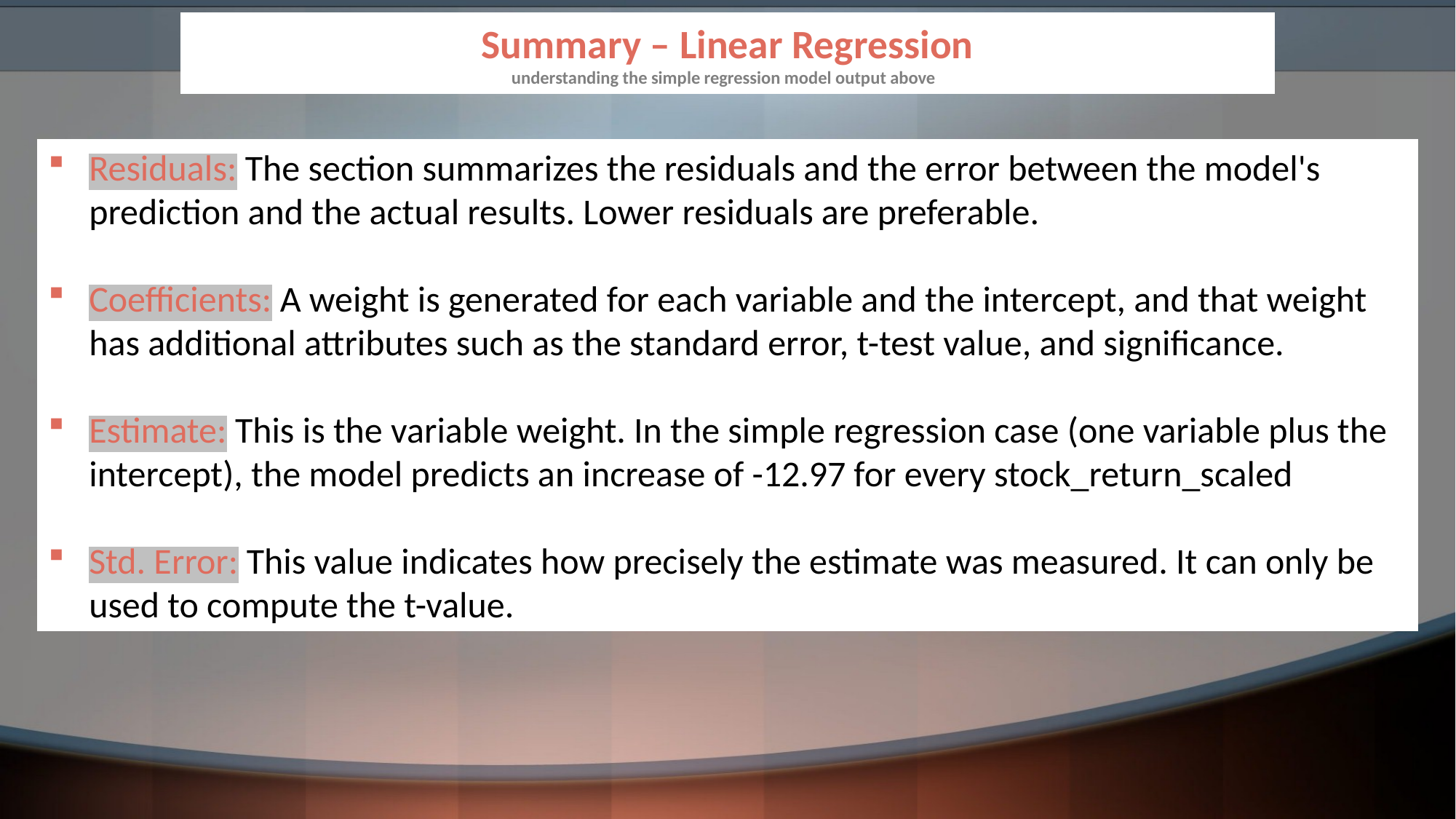

# Summary – Linear Regression understanding the simple regression model output above
Residuals: The section summarizes the residuals and the error between the model's prediction and the actual results. Lower residuals are preferable.

Coefficients: A weight is generated for each variable and the intercept, and that weight has additional attributes such as the standard error, t-test value, and significance.

Estimate: This is the variable weight. In the simple regression case (one variable plus the intercept), the model predicts an increase of -12.97 for every stock_return_scaled

Std. Error: This value indicates how precisely the estimate was measured. It can only be used to compute the t-value.